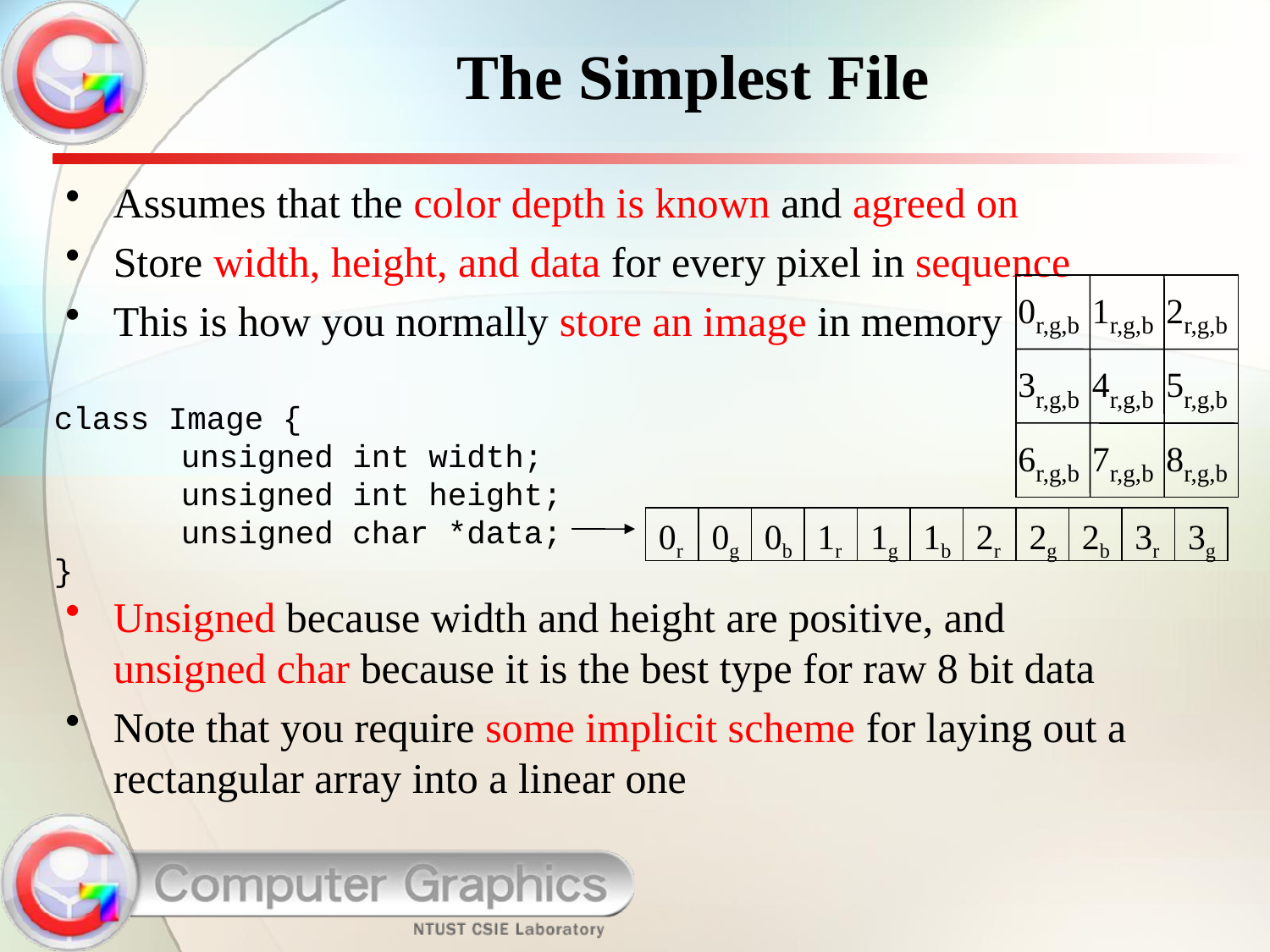

# The Simplest File
Assumes that the color depth is known and agreed on
Store width, height, and data for every pixel in sequence
This is how you normally store an image in memory

Unsigned because width and height are positive, and unsigned char because it is the best type for raw 8 bit data
Note that you require some implicit scheme for laying out a rectangular array into a linear one
0r,g,b

1r,g,b

2r,g,b

3r,g,b

4r,g,b
5r,g,b
class Image {
	unsigned int width;
	unsigned int height;
	unsigned char *data;
}
6r,g,b

7r,g,b
8r,g,b

0r

0g

0b

1r

1g

1b

2r

2g

2b

3r

3g